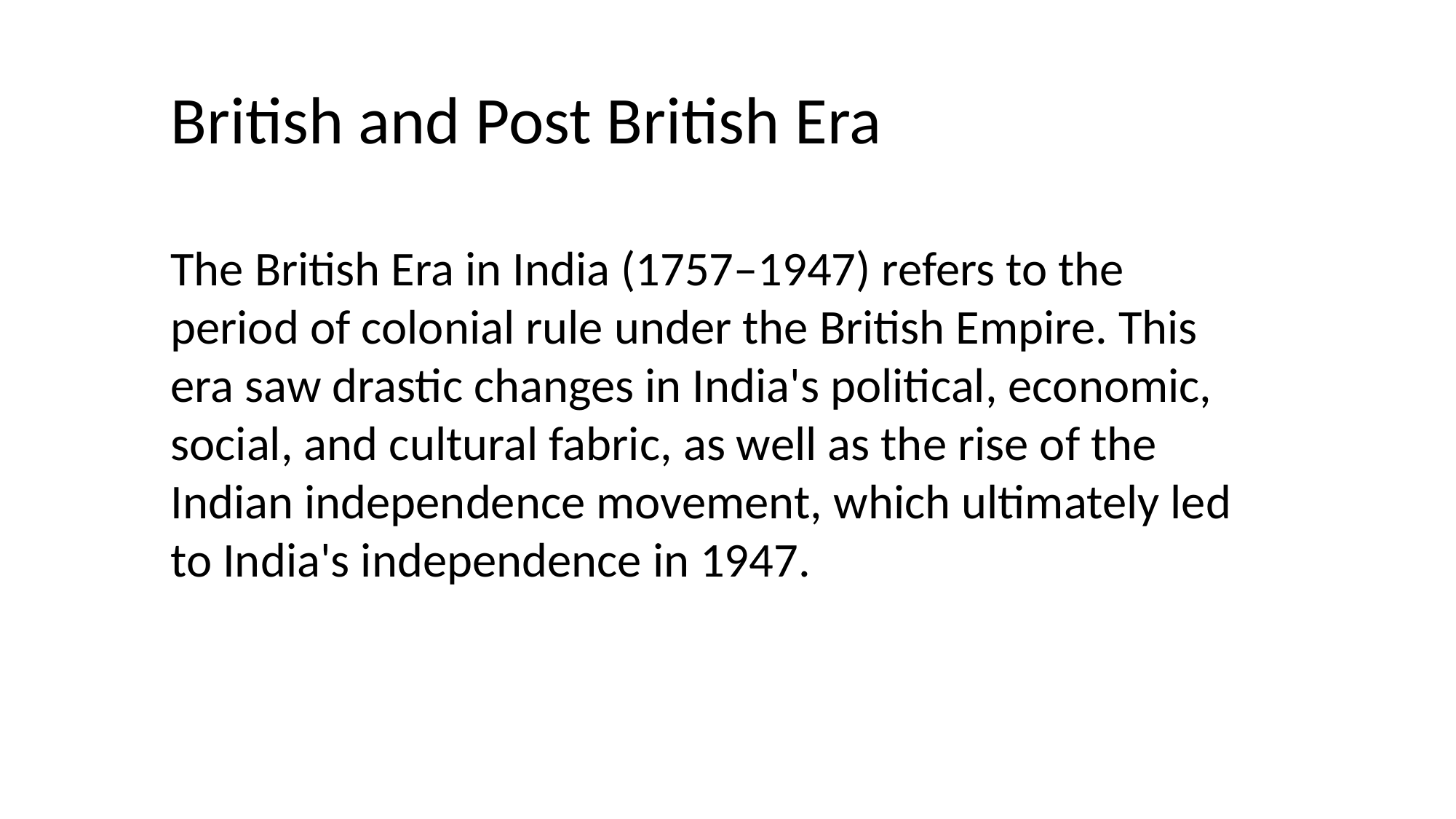

British and Post British Era

The British Era in India (1757–1947) refers to the period of colonial rule under the British Empire. This era saw drastic changes in India's political, economic, social, and cultural fabric, as well as the rise of the Indian independence movement, which ultimately led to India's independence in 1947.